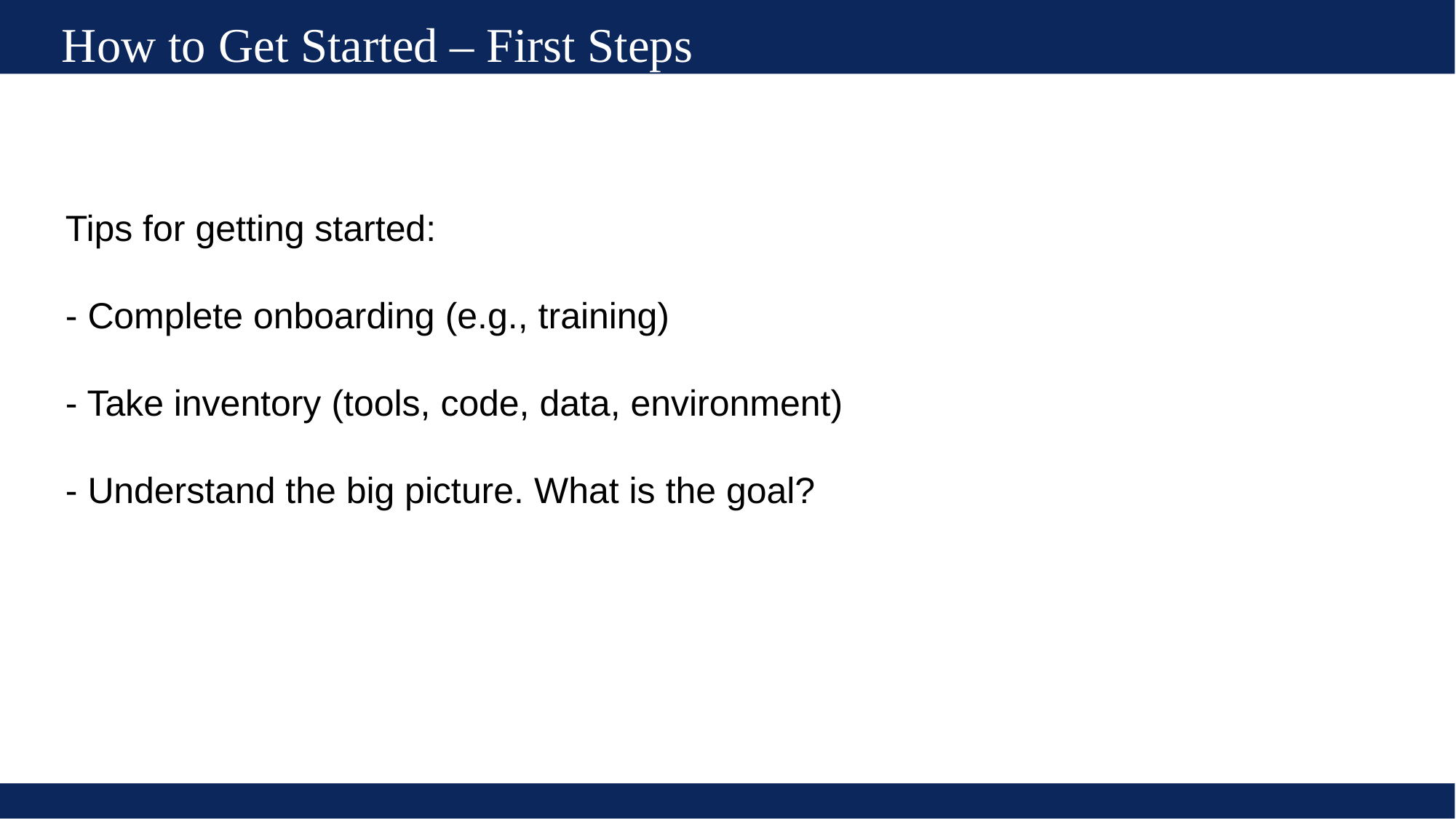

How to Get Started – First Steps
Tips for getting started:
- Complete onboarding (e.g., training)
- Take inventory (tools, code, data, environment)
- Understand the big picture. What is the goal?